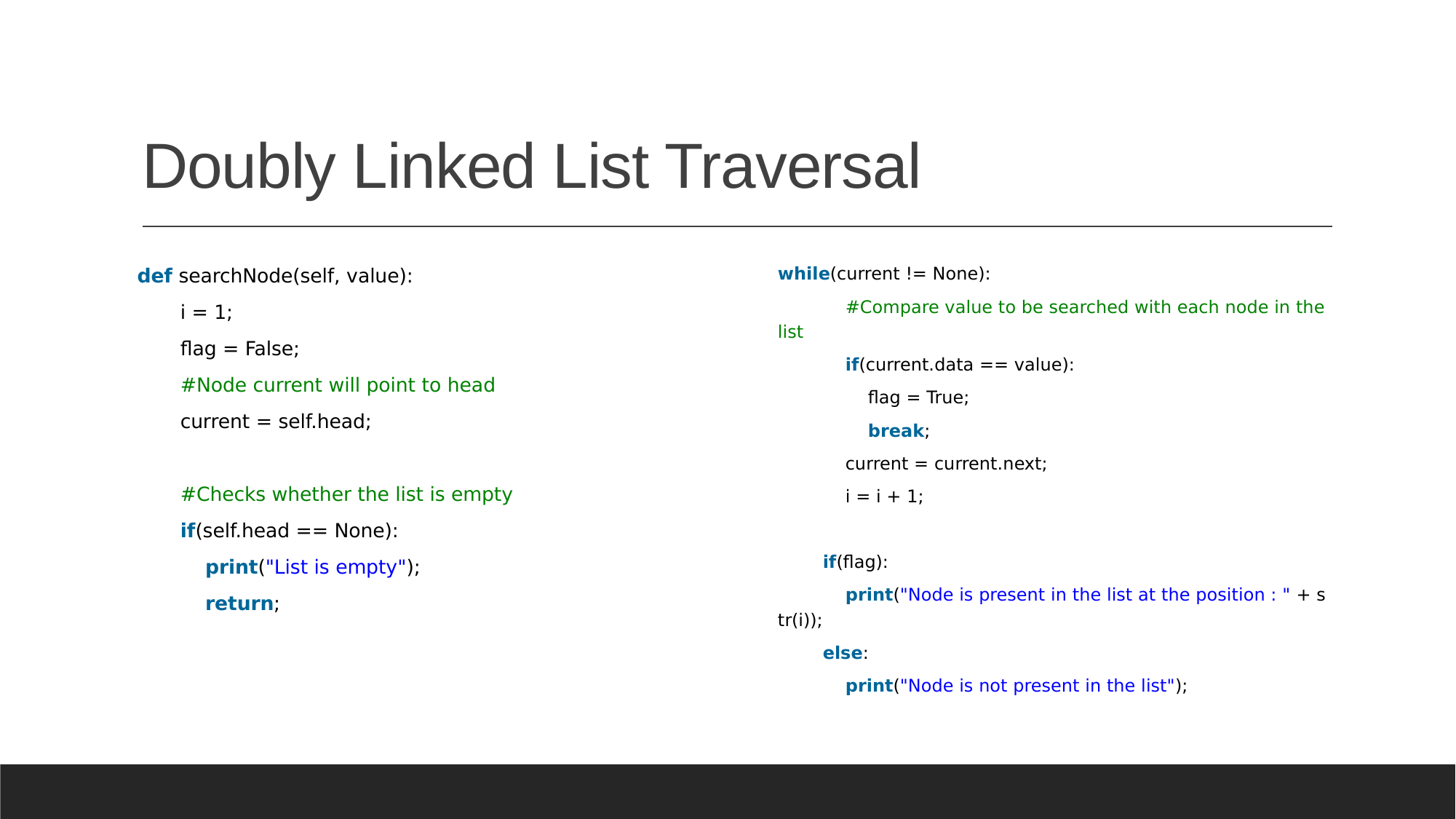

# Doubly Linked List Traversal
 def searchNode(self, value):
        i = 1;
        flag = False;
        #Node current will point to head
        current = self.head;

        #Checks whether the list is empty
        if(self.head == None):
            print("List is empty");
            return;

while(current != None):
            #Compare value to be searched with each node in the list
            if(current.data == value):
                flag = True;
                break;
            current = current.next;
            i = i + 1;

        if(flag):
            print("Node is present in the list at the position : " + str(i));
        else:
            print("Node is not present in the list");